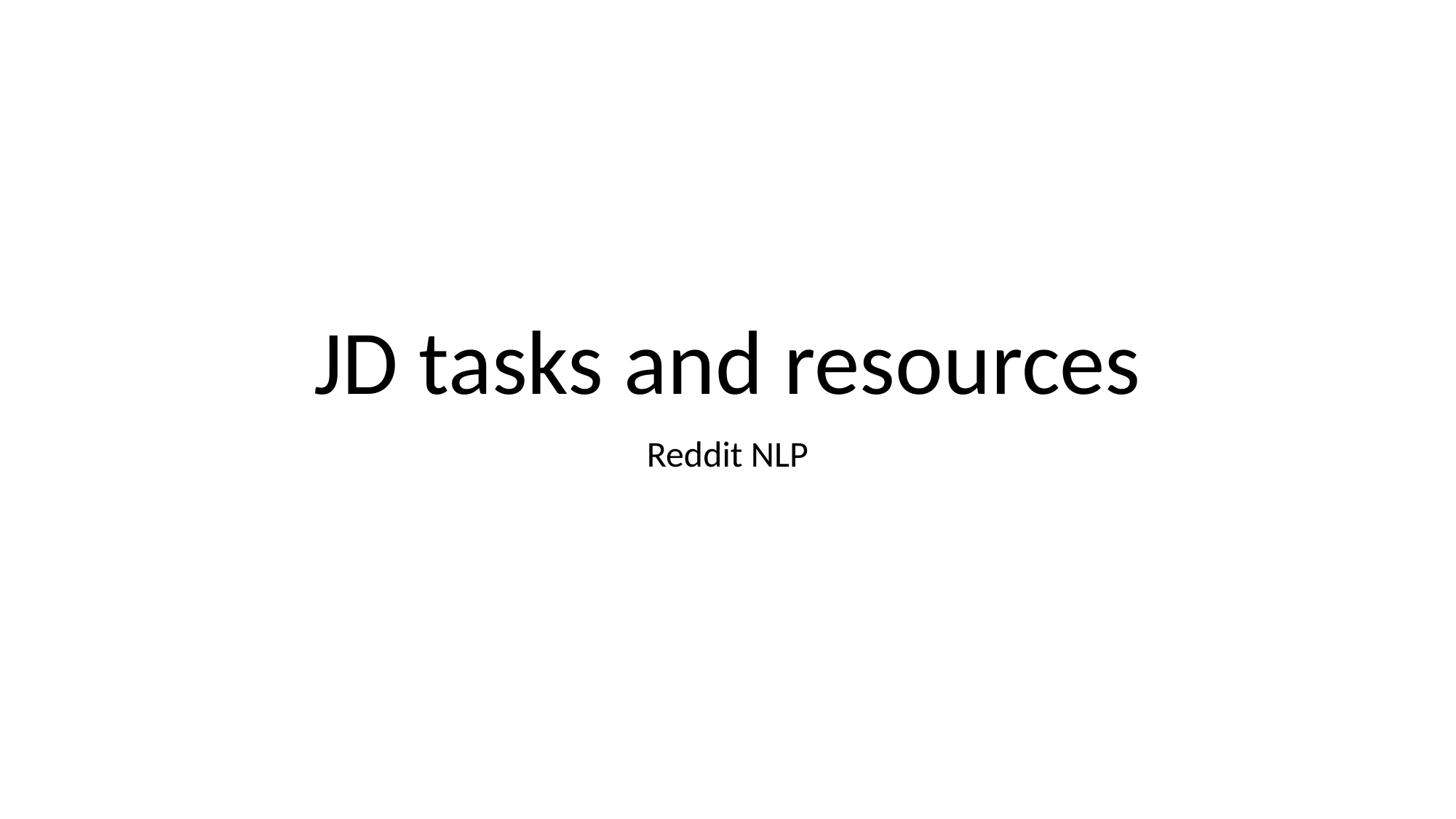

# JD tasks and resources
Reddit NLP